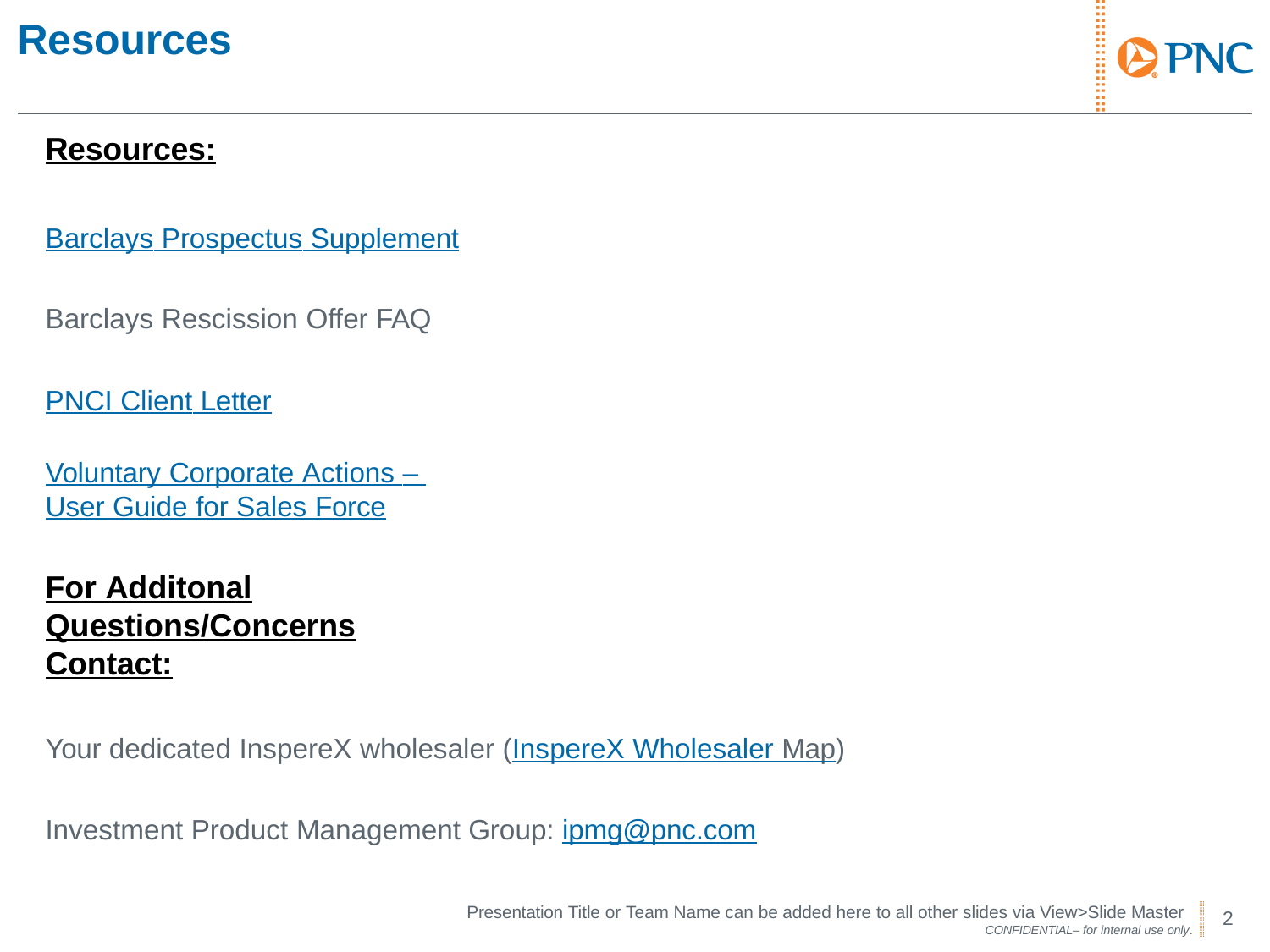

# Resources
Resources:
Barclays Prospectus Supplement Barclays Rescission Offer FAQ PNCI Client Letter

Voluntary Corporate Actions – User Guide for Sales Force

For Additonal Questions/Concerns Contact:
Your dedicated InspereX wholesaler (InspereX Wholesaler Map) Investment Product Management Group: ipmg@pnc.com
Presentation Title or Team Name can be added here to all other slides via View>Slide Master
CONFIDENTIAL– for internal use only.
2